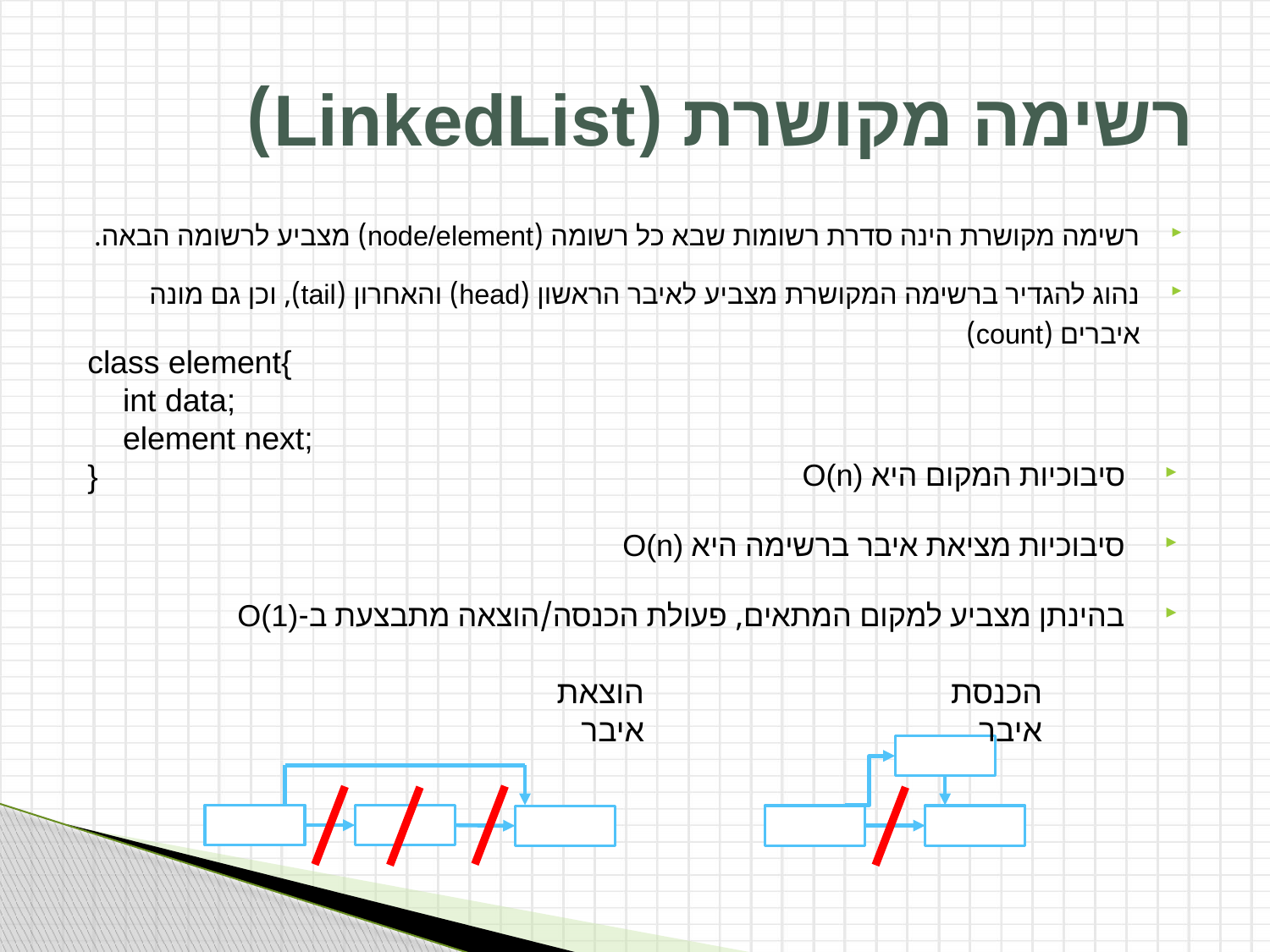

# רשימה מקושרת (LinkedList)
רשימה מקושרת הינה סדרת רשומות שבא כל רשומה (node/element) מצביע לרשומה הבאה.
נהוג להגדיר ברשימה המקושרת מצביע לאיבר הראשון (head) והאחרון (tail), וכן גם מונה איברים (count)
class element{
    int data;
    element next;
}
סיבוכיות המקום היא O(n)
סיבוכיות מציאת איבר ברשימה היא O(n)
בהינתן מצביע למקום המתאים, פעולת הכנסה/הוצאה מתבצעת ב-O(1)
הוצאת איבר
הכנסת איבר